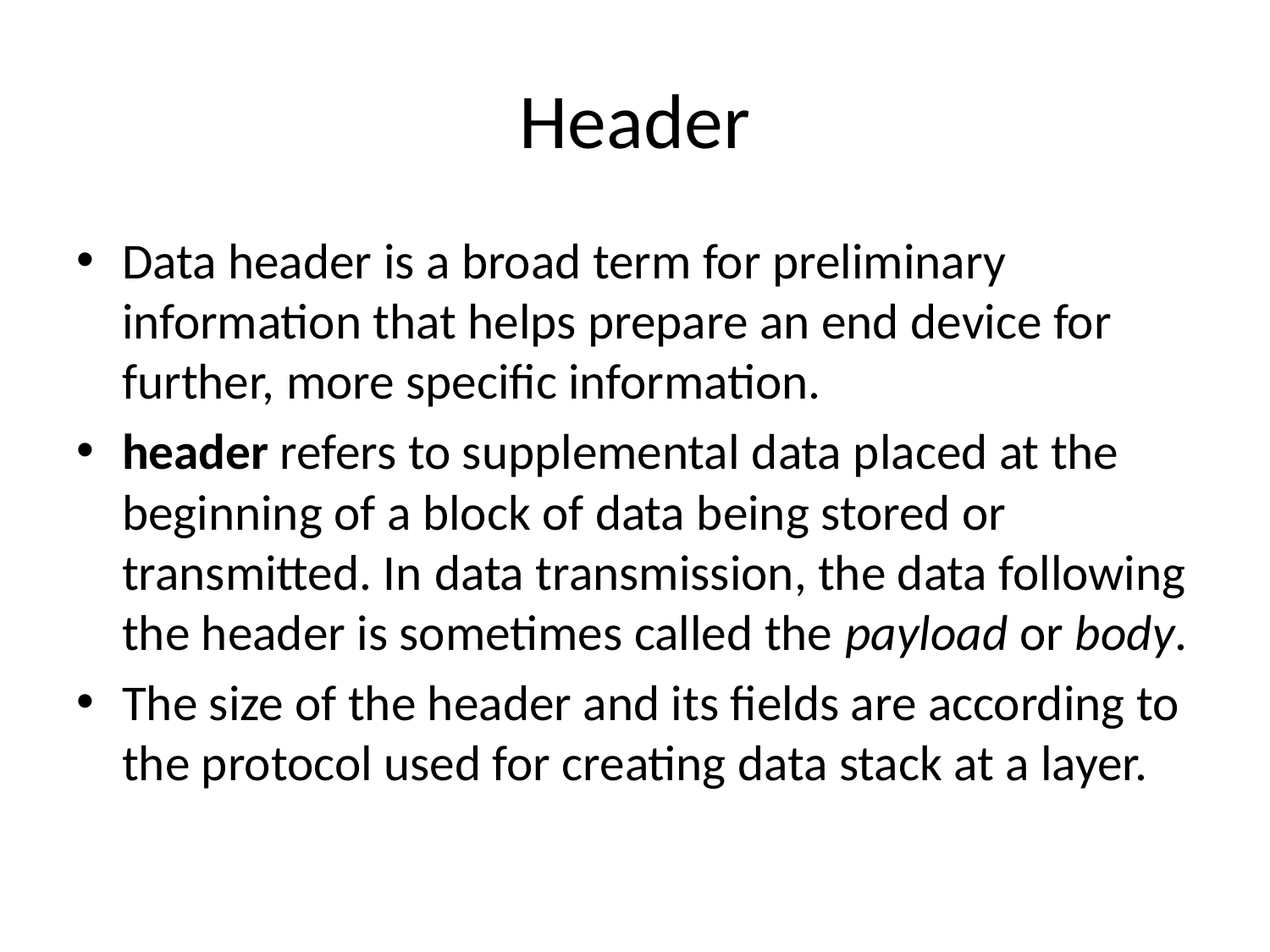

# Header
Data header is a broad term for preliminary information that helps prepare an end device for further, more specific information.
header refers to supplemental data placed at the beginning of a block of data being stored or transmitted. In data transmission, the data following the header is sometimes called the payload or body.
The size of the header and its fields are according to the protocol used for creating data stack at a layer.